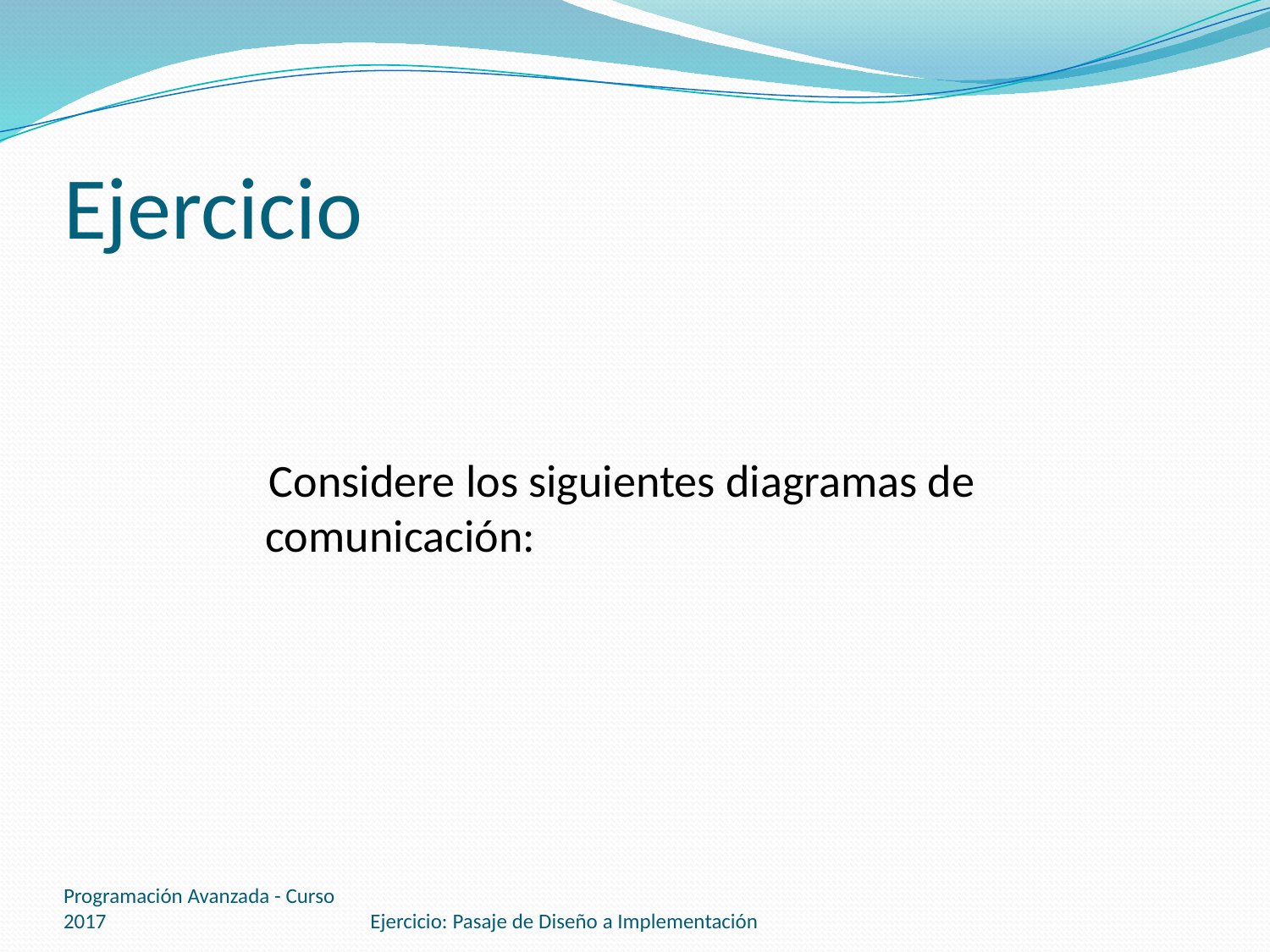

# Ejercicio
    Considere los siguientes diagramas de comunicación:
Programación Avanzada - Curso 2017
Ejercicio: Pasaje de Diseño a Implementación